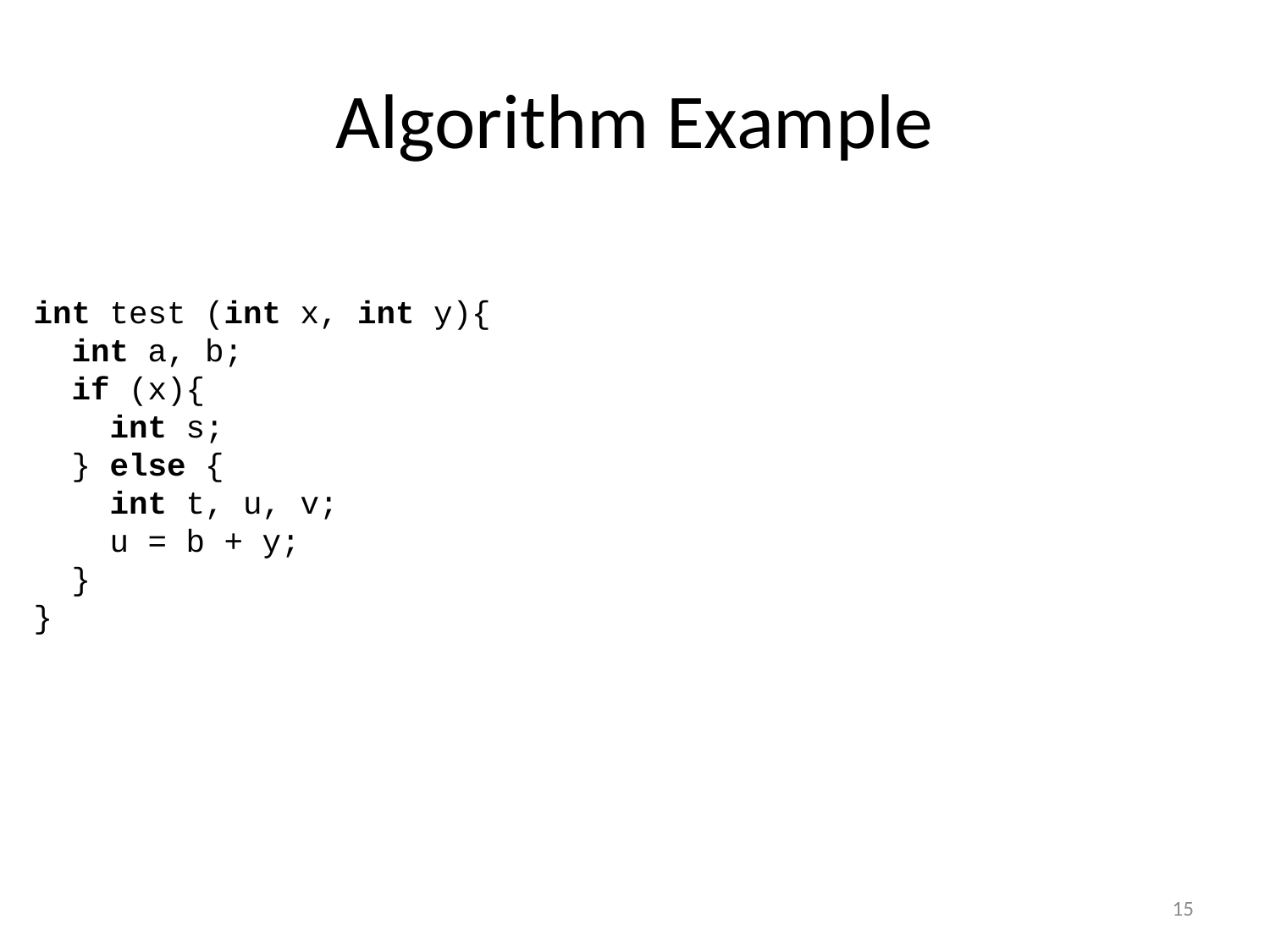

# Algorithm Example
int test (int x, int y){
  int a, b;
  if (x){
    int s;
  } else {
    int t, u, v;
    u = b + y;
  }
}
15